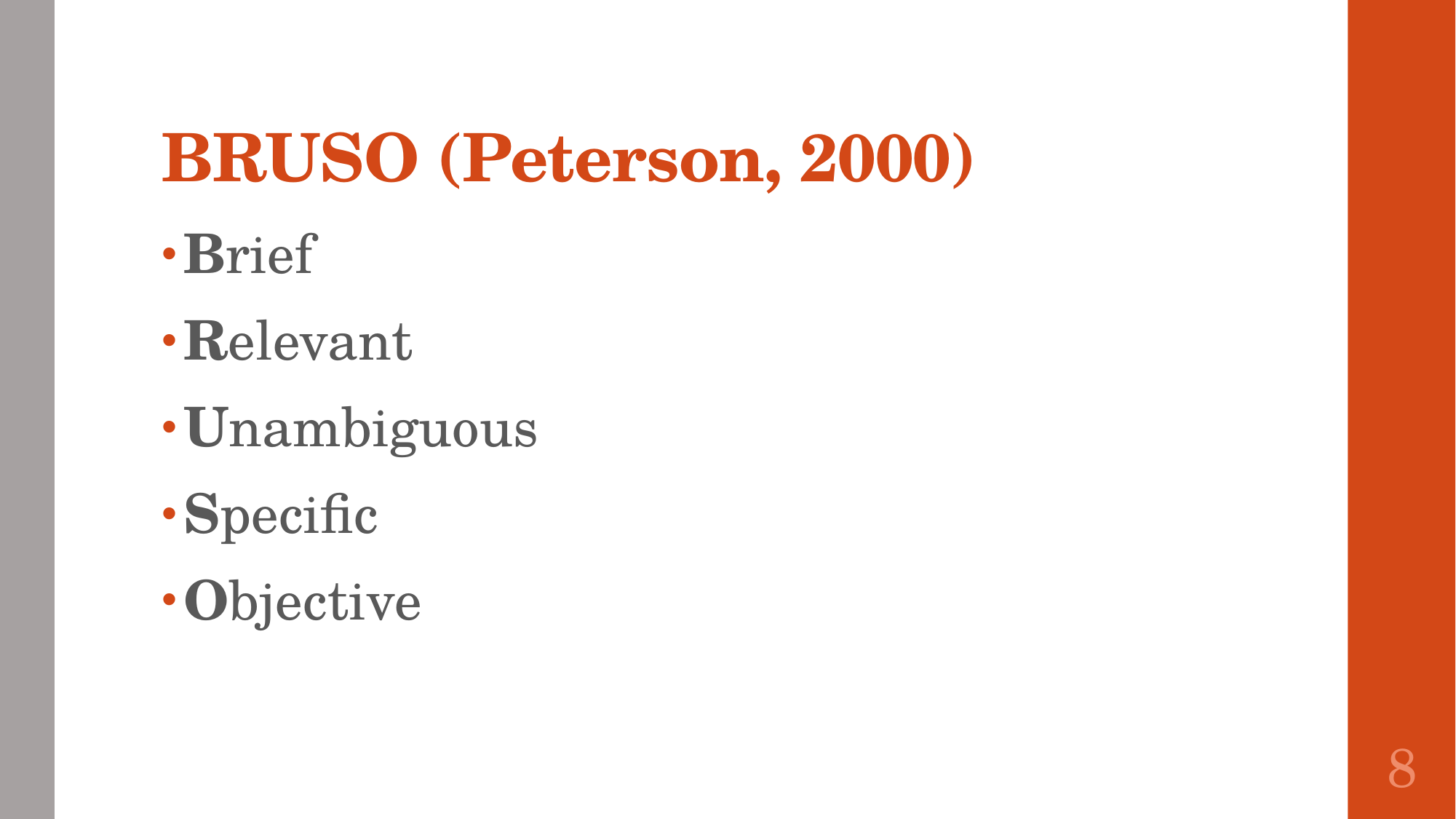

# BRUSO (Peterson, 2000)
Brief
Relevant
Unambiguous
Specific
Objective
8